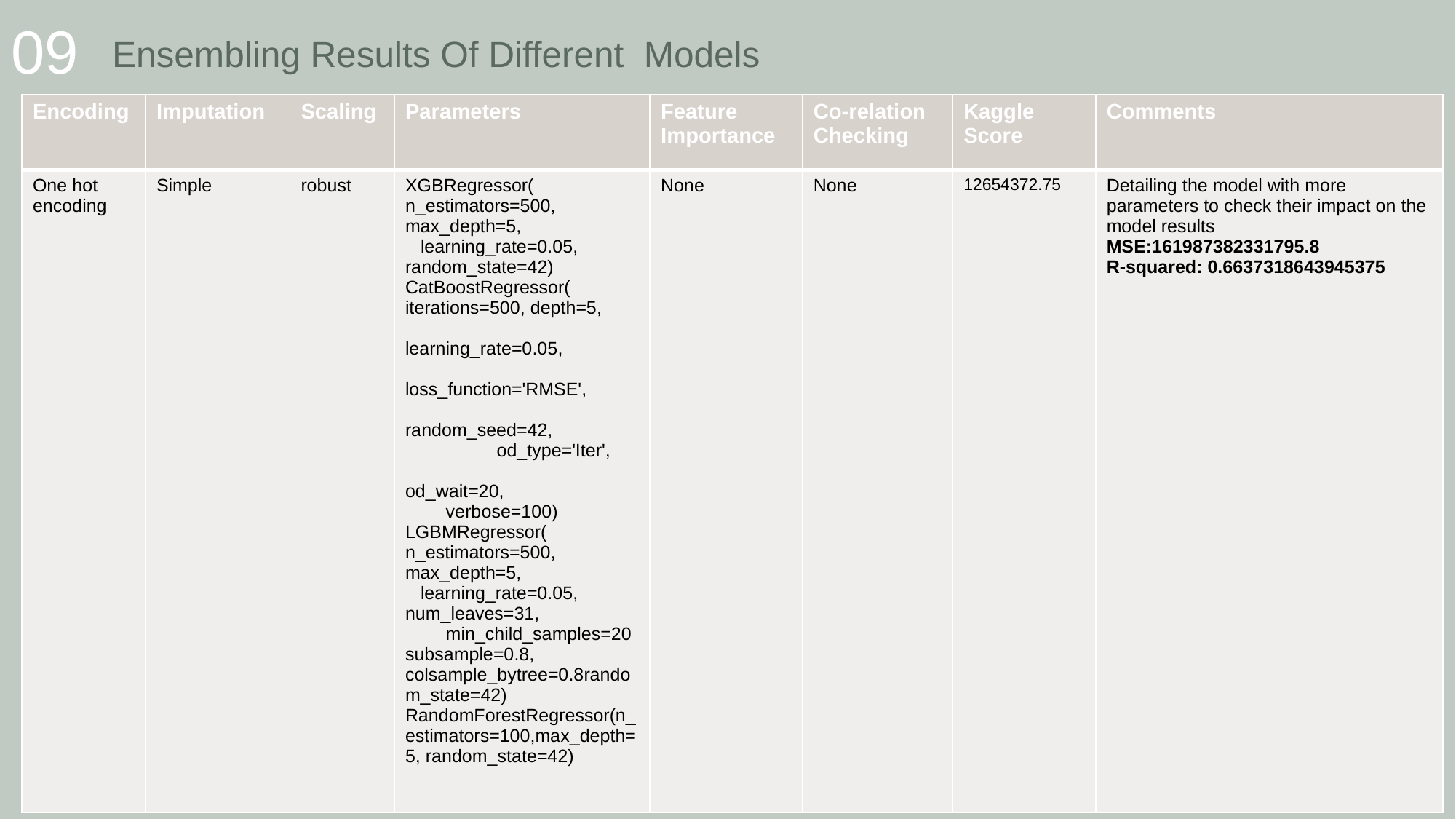

09
# Ensembling Results Of Different  Models
| Encoding | Imputation | Scaling | Parameters | Feature Importance | Co-relation Checking | Kaggle Score | Comments |
| --- | --- | --- | --- | --- | --- | --- | --- |
| One hot encoding | Simple | robust | XGBRegressor( n\_estimators=500, max\_depth=5, learning\_rate=0.05, random\_state=42) CatBoostRegressor( iterations=500, depth=5, learning\_rate=0.05, loss\_function='RMSE', random\_seed=42, od\_type='Iter', od\_wait=20, verbose=100) LGBMRegressor( n\_estimators=500, max\_depth=5, learning\_rate=0.05, num\_leaves=31, min\_child\_samples=20 subsample=0.8, colsample\_bytree=0.8random\_state=42) RandomForestRegressor(n\_estimators=100,max\_depth=5, random\_state=42) | None | None | 12654372.75 | Detailing the model with more parameters to check their impact on the model results MSE:161987382331795.8 R-squared: 0.6637318643945375 |